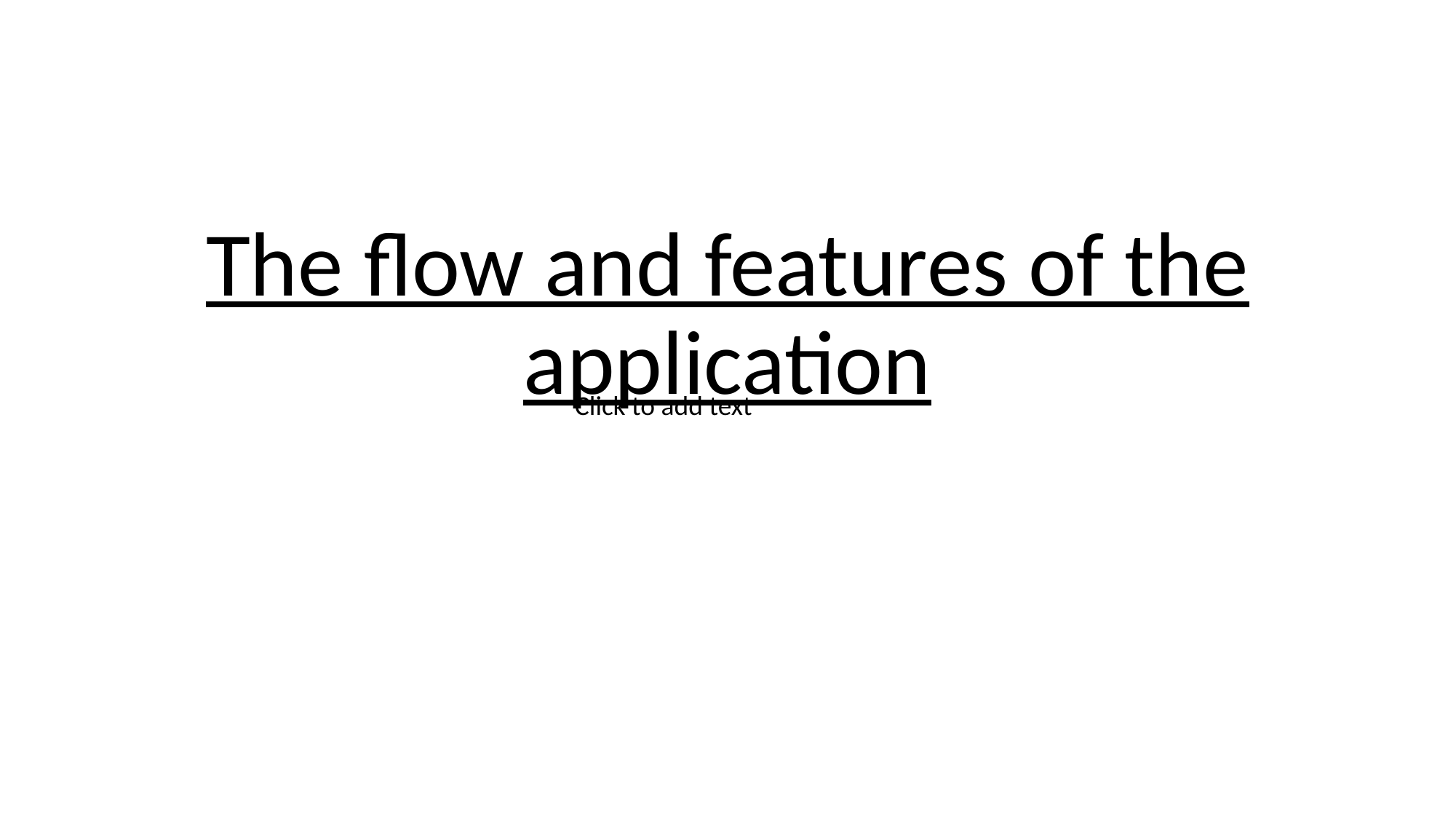

# The flow and features of the application
Click to add text